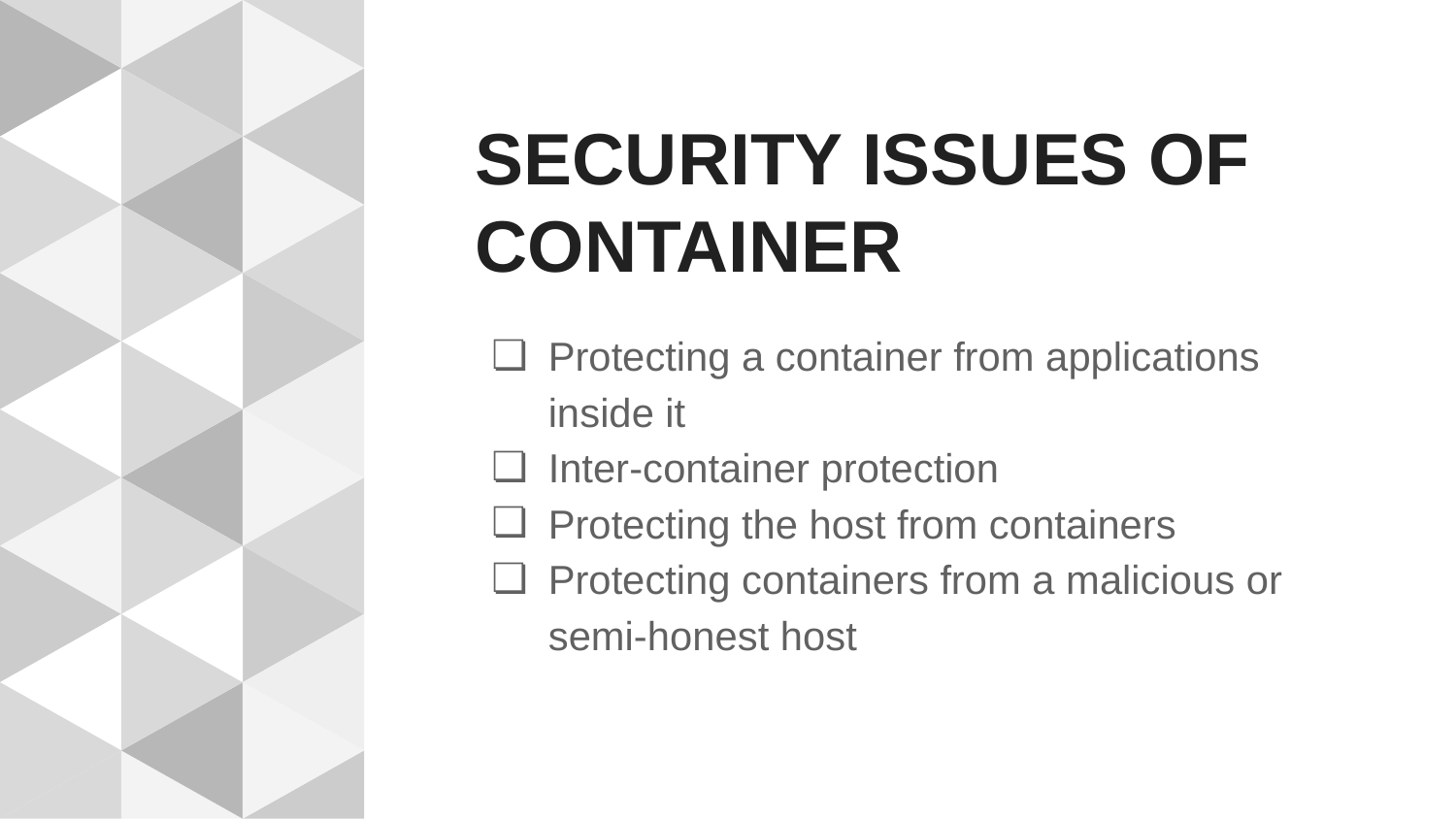

# SECURITY ISSUES OF CONTAINER
Protecting a container from applications inside it
Inter-container protection
Protecting the host from containers
Protecting containers from a malicious or semi-honest host